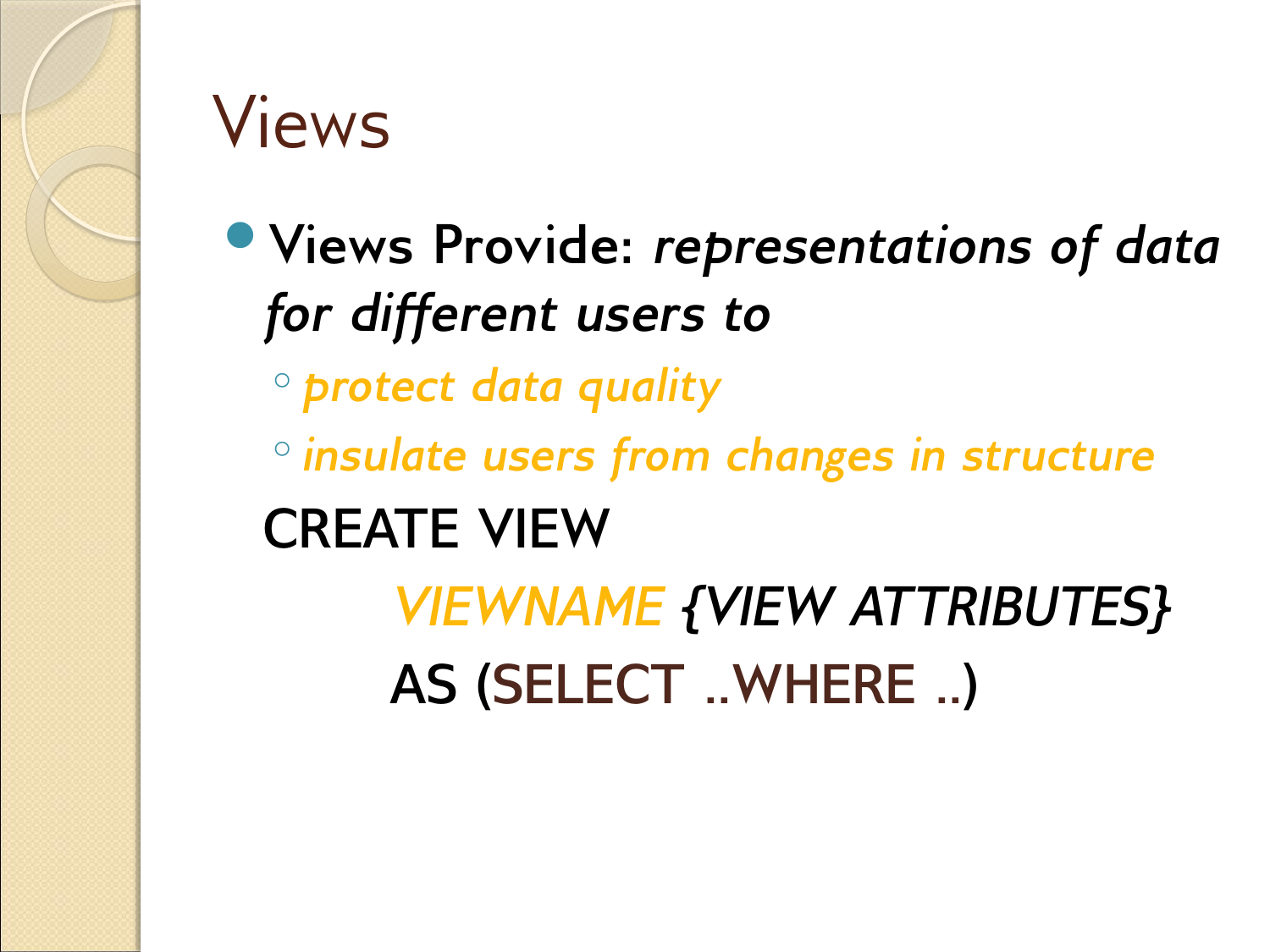

# Views
Views Provide: representations of data for different users to
protect data quality
insulate users from changes in structure
	CREATE VIEW
		VIEWNAME {VIEW ATTRIBUTES}
		AS (SELECT ..WHERE ..)